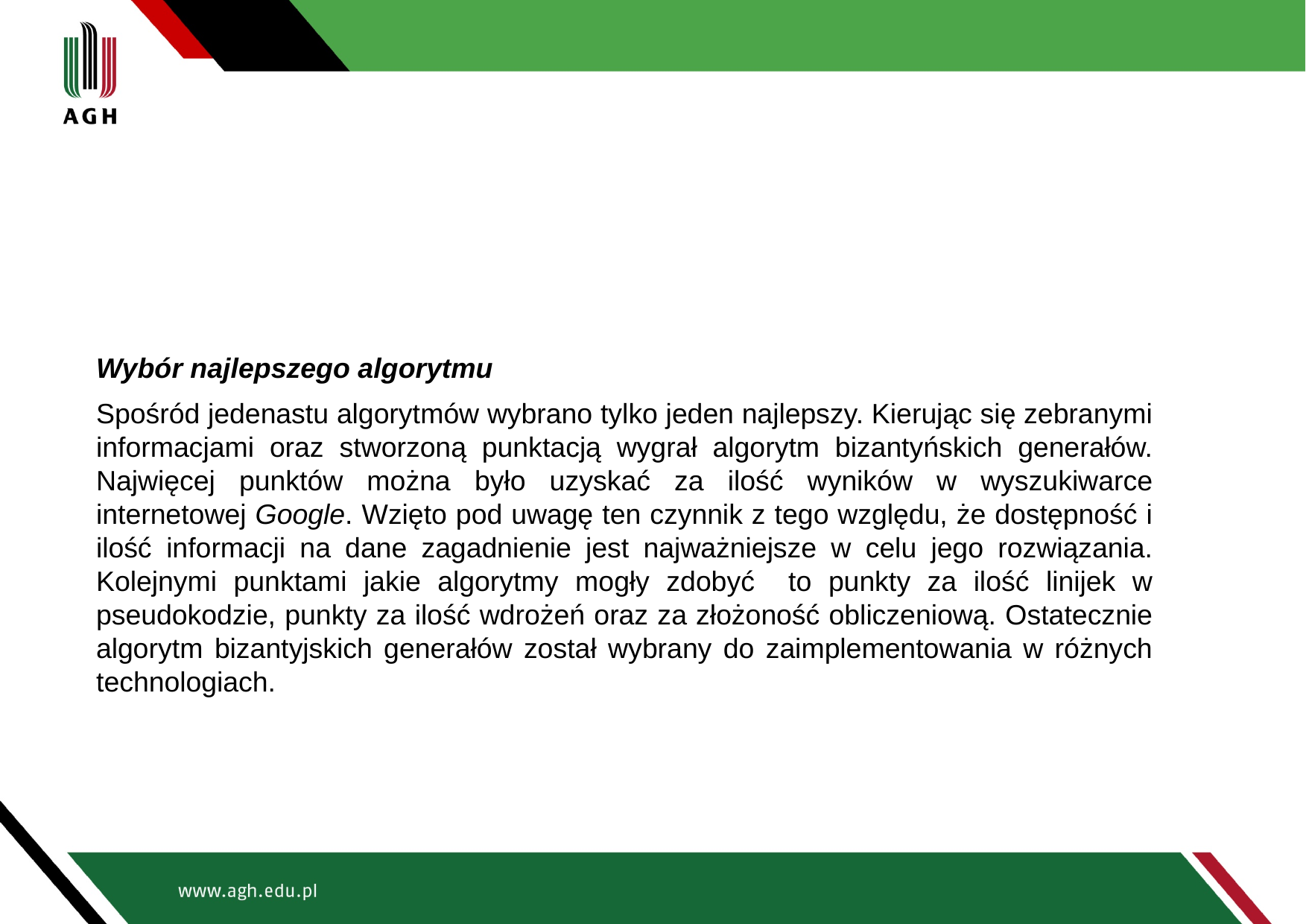

Wybór najlepszego algorytmu
Spośród jedenastu algorytmów wybrano tylko jeden najlepszy. Kierując się zebranymi informacjami oraz stworzoną punktacją wygrał algorytm bizantyńskich generałów. Najwięcej punktów można było uzyskać za ilość wyników w wyszukiwarce internetowej Google. Wzięto pod uwagę ten czynnik z tego względu, że dostępność i ilość informacji na dane zagadnienie jest najważniejsze w celu jego rozwiązania. Kolejnymi punktami jakie algorytmy mogły zdobyć  to punkty za ilość linijek w pseudokodzie, punkty za ilość wdrożeń oraz za złożoność obliczeniową. Ostatecznie algorytm bizantyjskich generałów został wybrany do zaimplementowania w różnych technologiach.